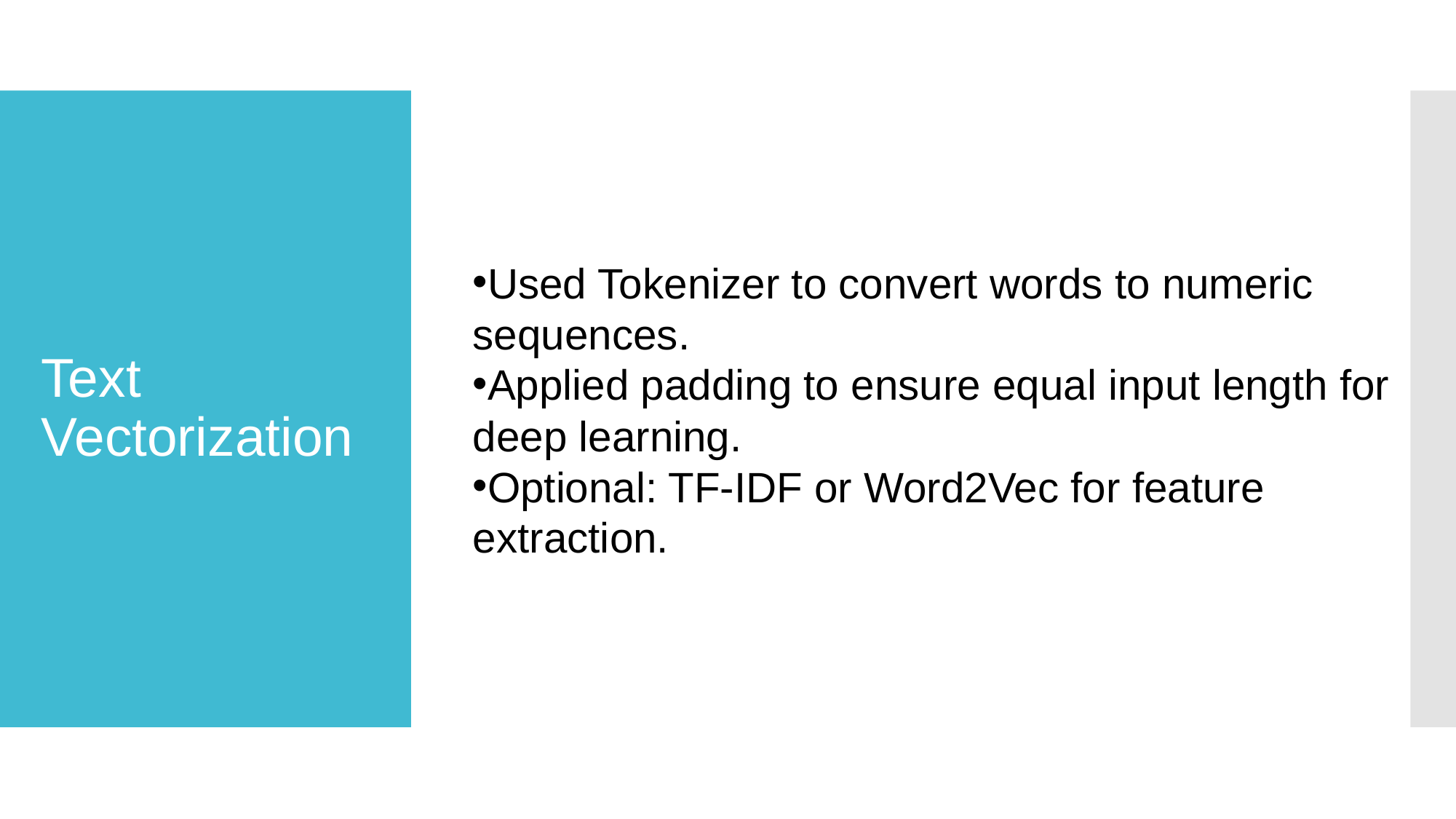

# Text Vectorization
Used Tokenizer to convert words to numeric sequences.
Applied padding to ensure equal input length for deep learning.
Optional: TF-IDF or Word2Vec for feature extraction.